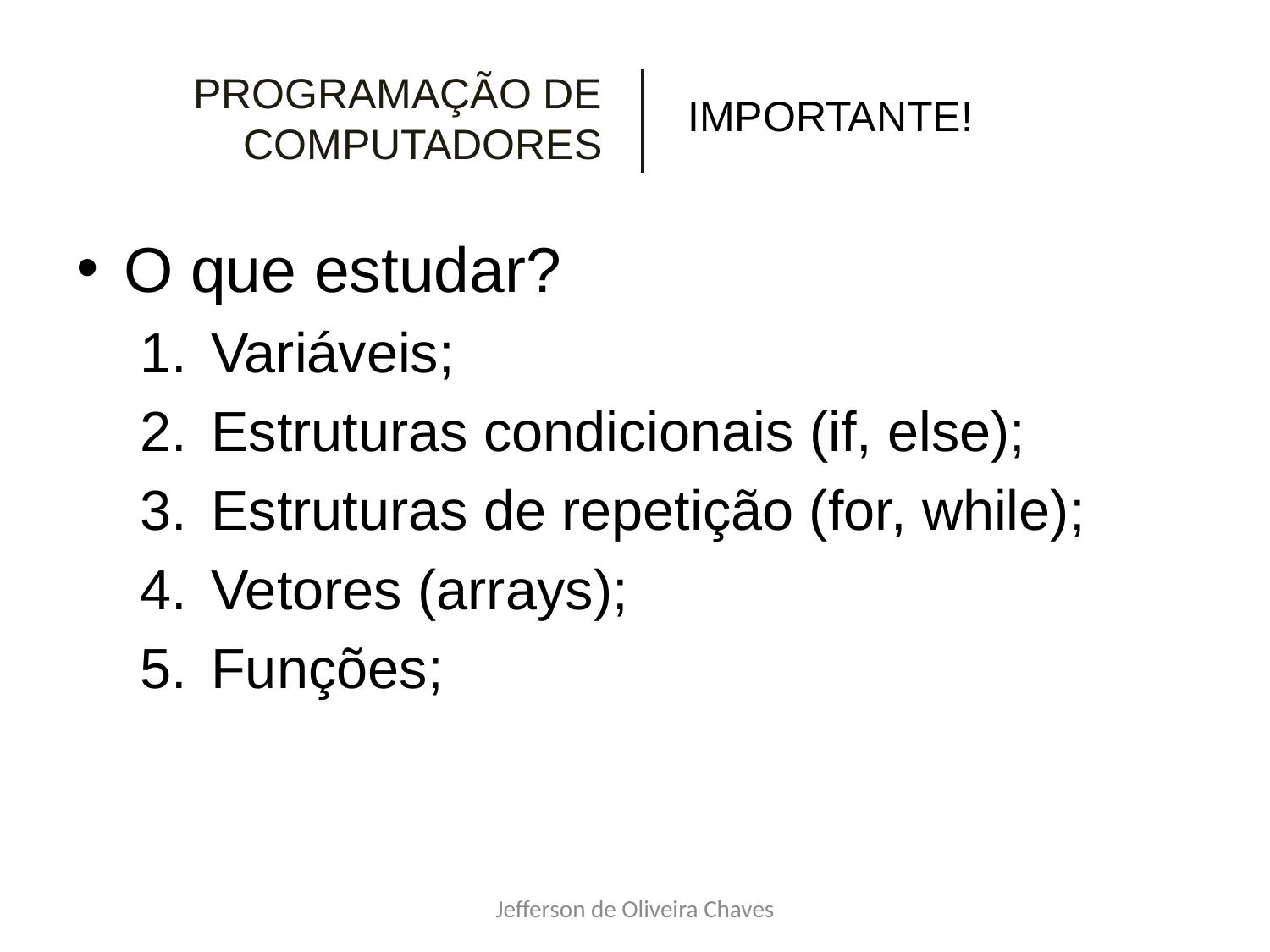

# PROGRAMAÇÃO DE COMPUTADORES
IMPORTANTE!
O que estudar?
Variáveis;
Estruturas condicionais (if, else);
Estruturas de repetição (for, while);
Vetores (arrays);
Funções;

Jefferson de Oliveira Chaves